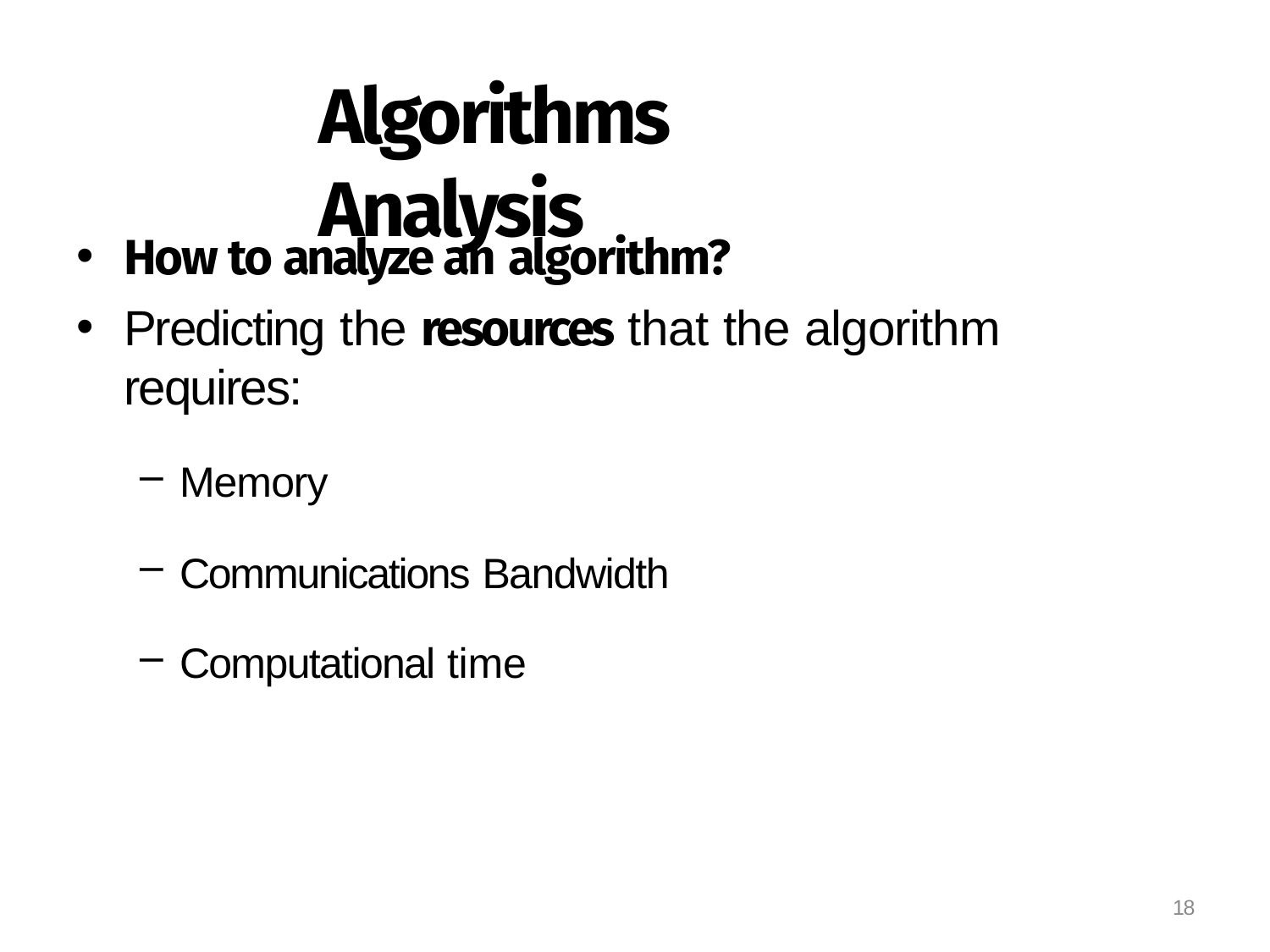

# Algorithms Analysis
How to analyze an algorithm?
Predicting the resources that the algorithm requires:
Memory
Communications Bandwidth
Computational time
18